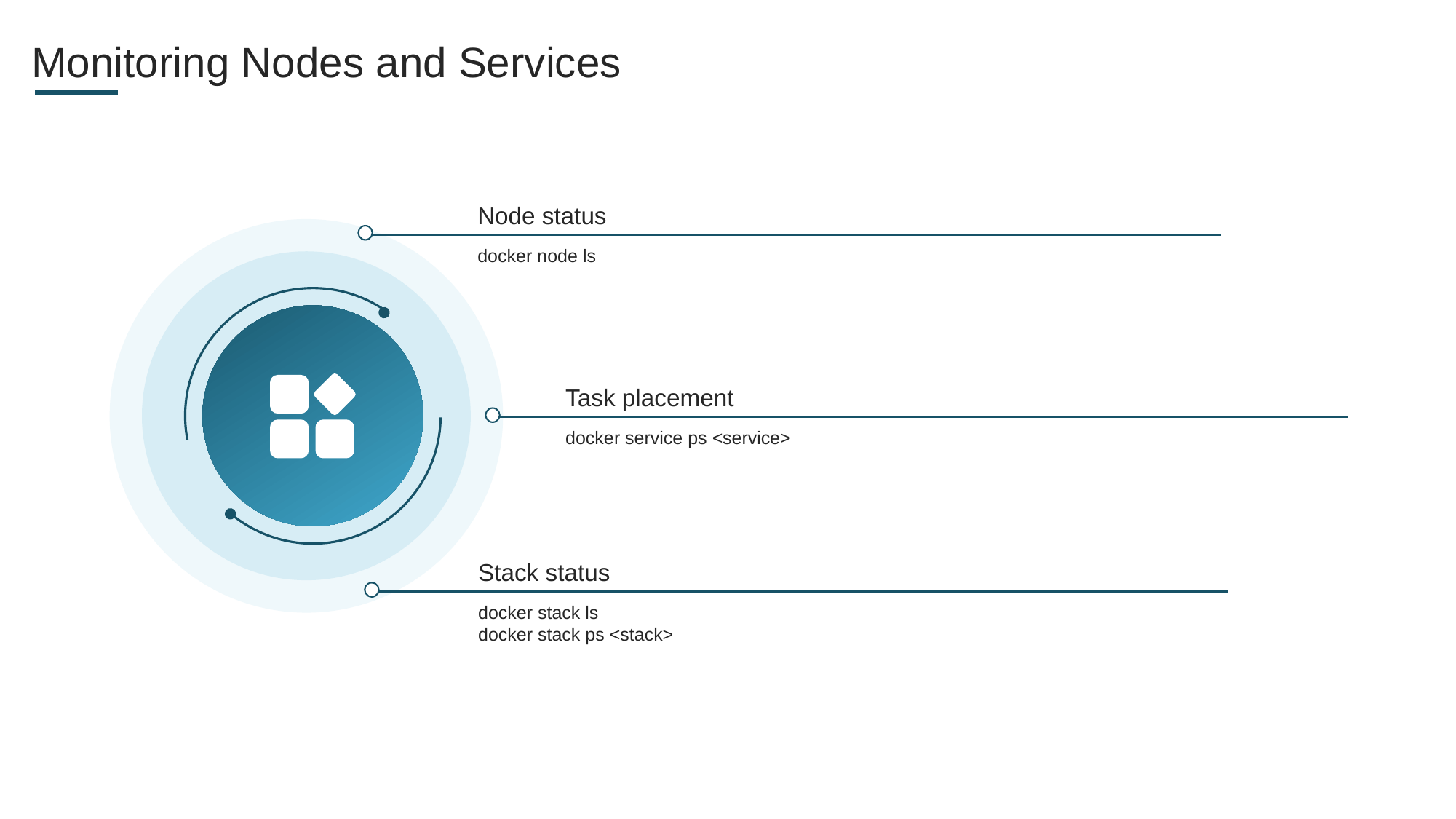

Monitoring Nodes and Services
Node status

docker node ls

Task placement

docker service ps <service>

Stack status

docker stack ls
docker stack ps <stack>